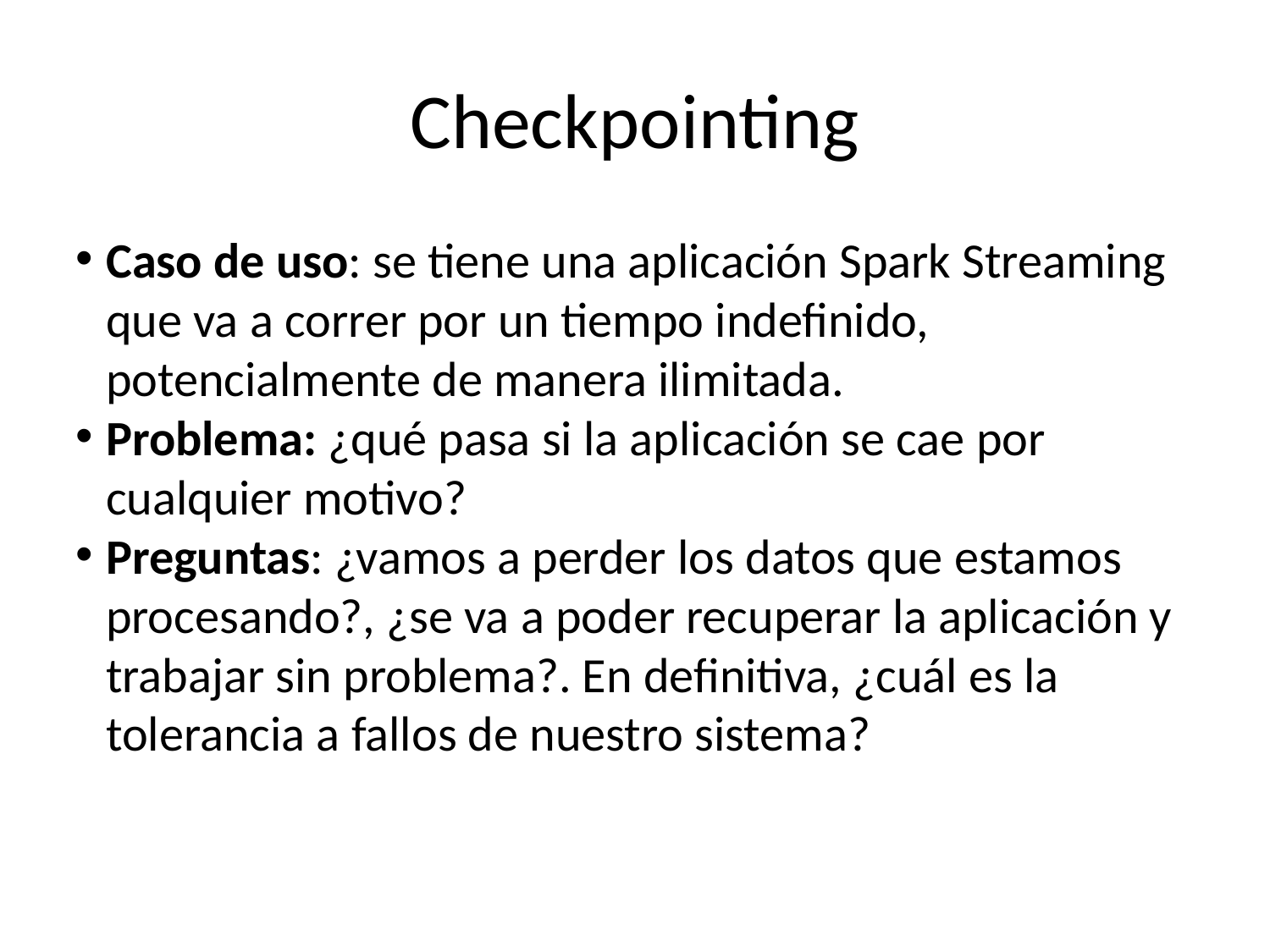

Checkpointing
Caso de uso: se tiene una aplicación Spark Streaming que va a correr por un tiempo indefinido, potencialmente de manera ilimitada.
Problema: ¿qué pasa si la aplicación se cae por cualquier motivo?
Preguntas: ¿vamos a perder los datos que estamos procesando?, ¿se va a poder recuperar la aplicación y trabajar sin problema?. En definitiva, ¿cuál es la tolerancia a fallos de nuestro sistema?